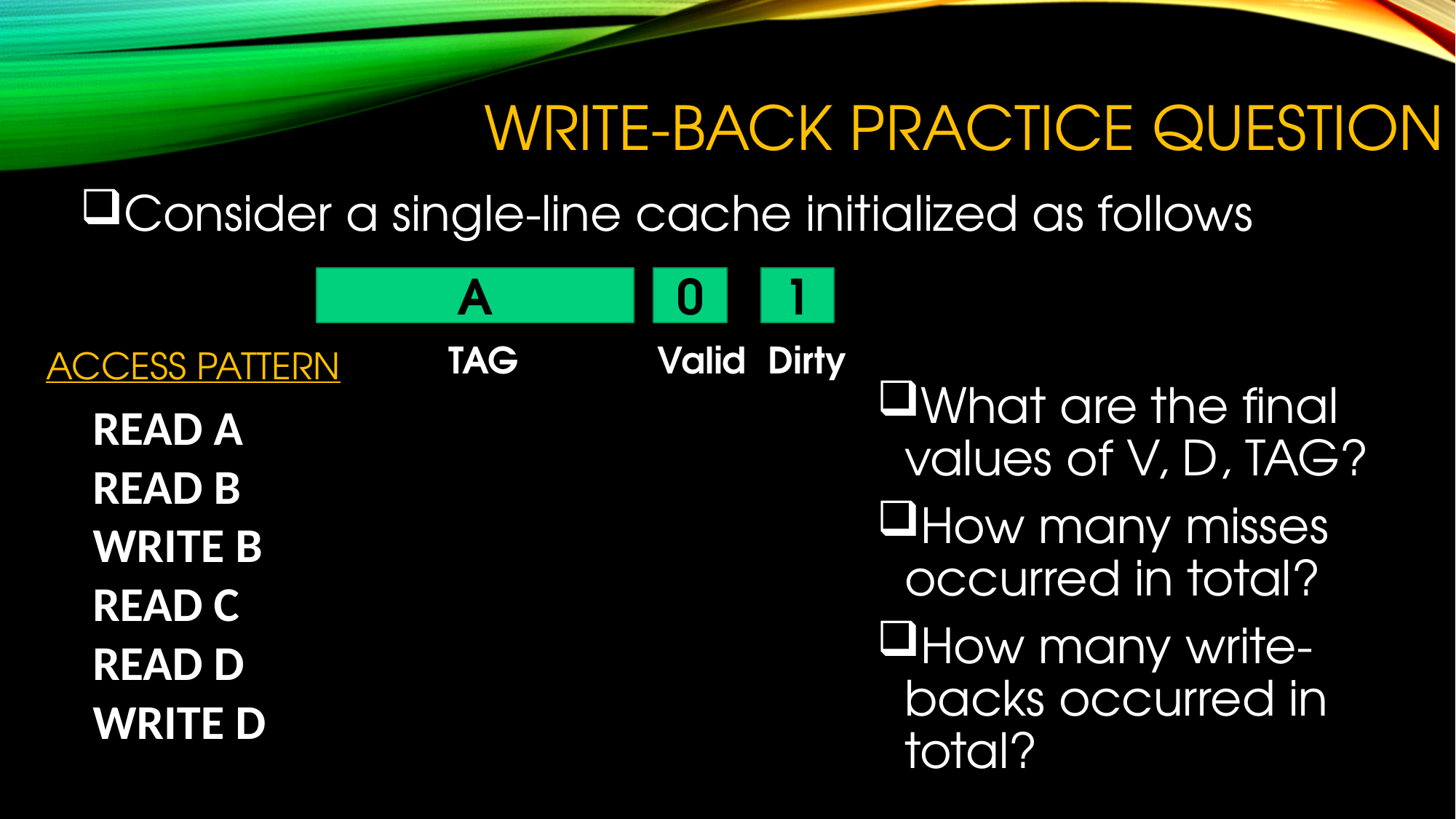

# Write-back practice question
Consider a single-line cache initialized as follows
0
1
A
TAG
Valid
Dirty
ACCESS PATTERN
What are the final values of V, D, TAG?
How many misses occurred in total?
How many write-backs occurred in total?
| READ A |
| --- |
| READ B |
| WRITE B |
| READ C |
| READ D |
| WRITE D |